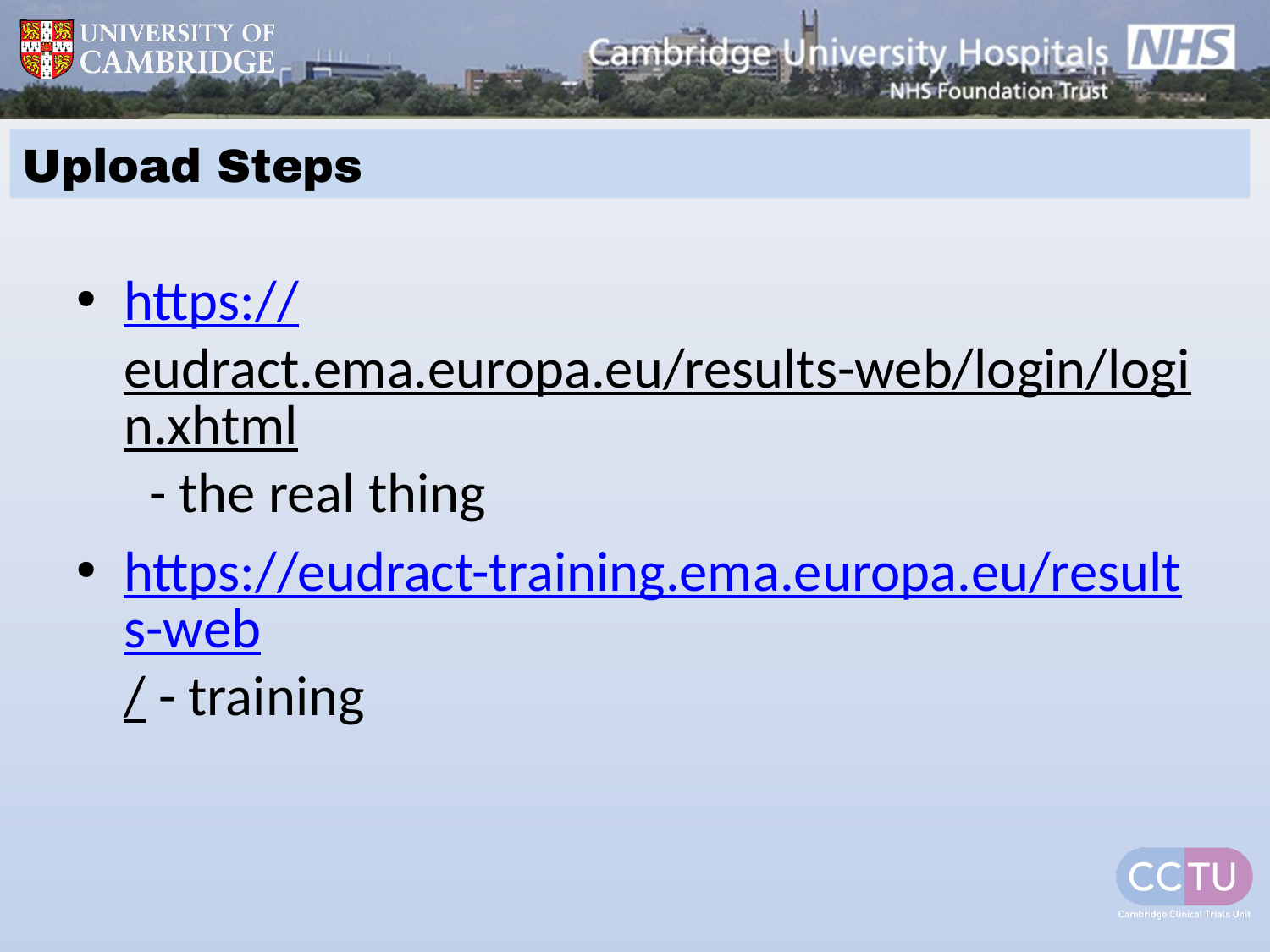

# Upload Steps
https://eudract.ema.europa.eu/results-web/login/login.xhtml  - the real thing
https://eudract-training.ema.europa.eu/results-web/ - training